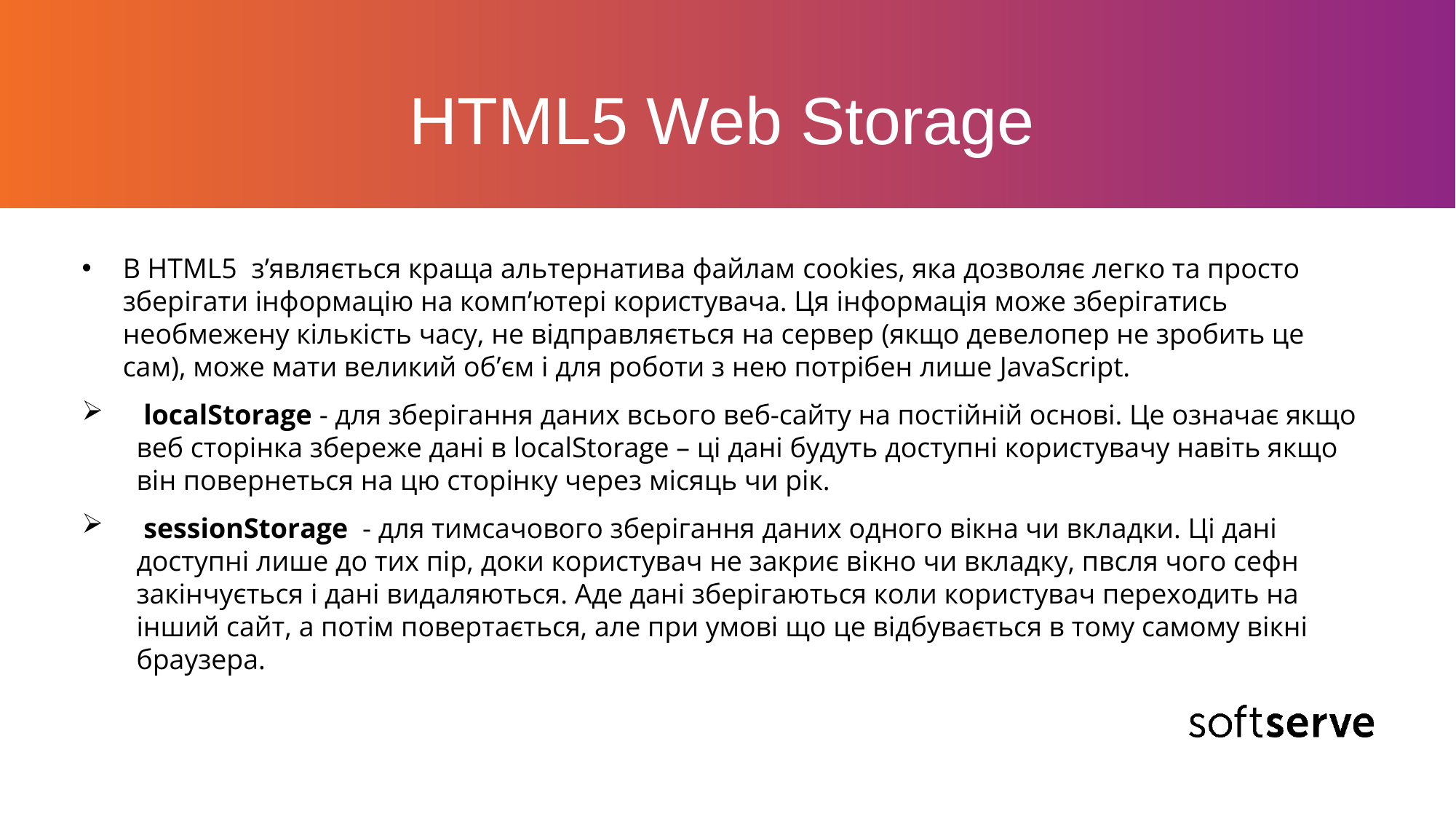

# HTML5 Web Storage
В HTML5  з’являється краща альтернатива файлам cookies, яка дозволяє легко та просто зберігати інформацію на комп’ютері користувача. Ця інформація може зберігатись необмежену кількість часу, не відправляється на сервер (якщо девелопер не зробить це сам), може мати великий об’єм і для роботи з нею потрібен лише JavaScript.
 localStorage - для зберігання даних всього веб-сайту на постійній основі. Це означає якщо веб сторінка збереже дані в localStorage – ці дані будуть доступні користувачу навіть якщо він повернеться на цю сторінку через місяць чи рік.
 sessionStorage  - для тимсачового зберігання даних одного вікна чи вкладки. Ці дані доступні лише до тих пір, доки користувач не закриє вікно чи вкладку, пвсля чого сефн закінчується і дані видаляються. Аде дані зберігаються коли користувач переходить на інший сайт, а потім повертається, але при умові що це відбувається в тому самому вікні браузера.